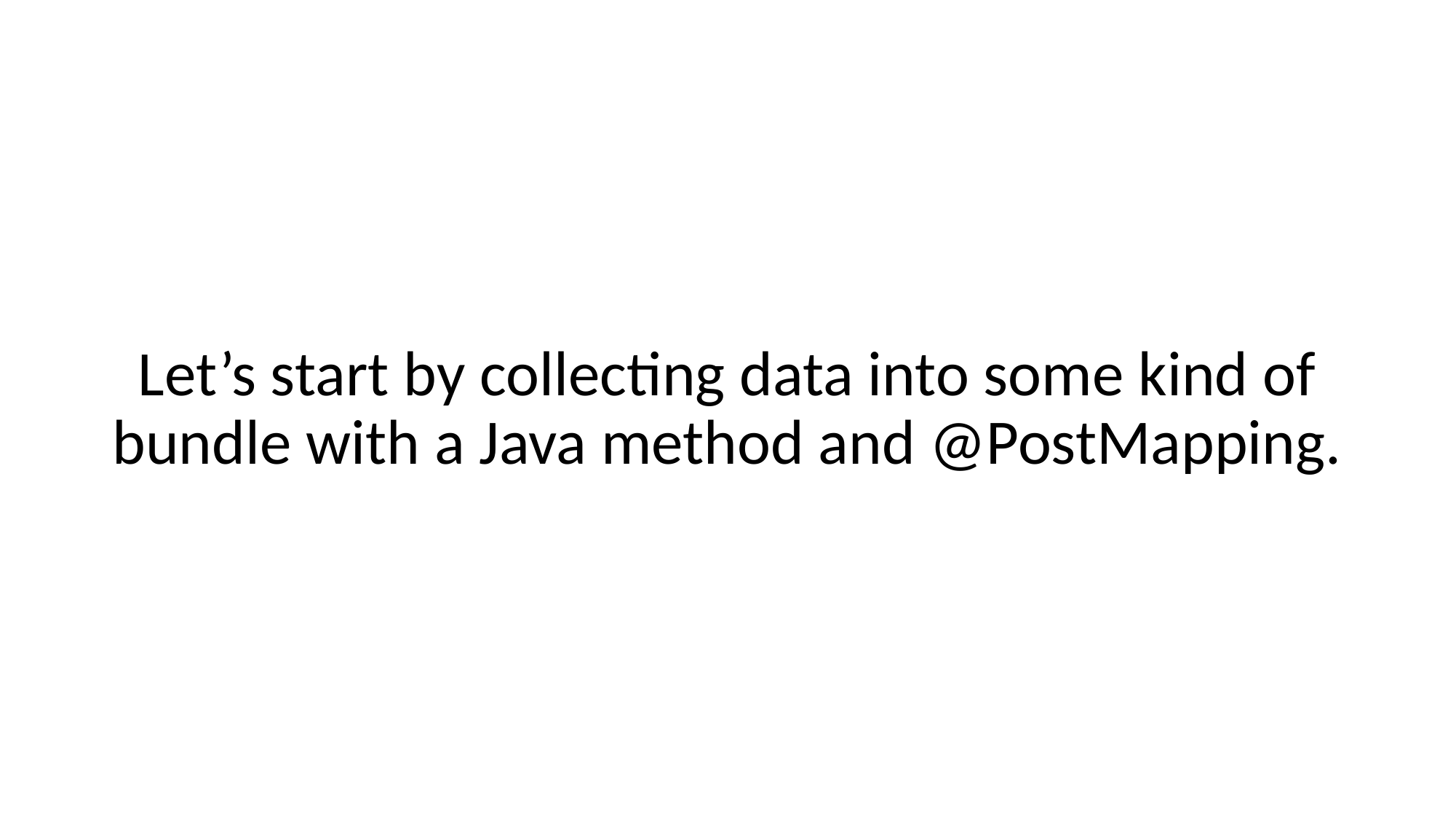

# Let’s start by collecting data into some kind of bundle with a Java method and @PostMapping.